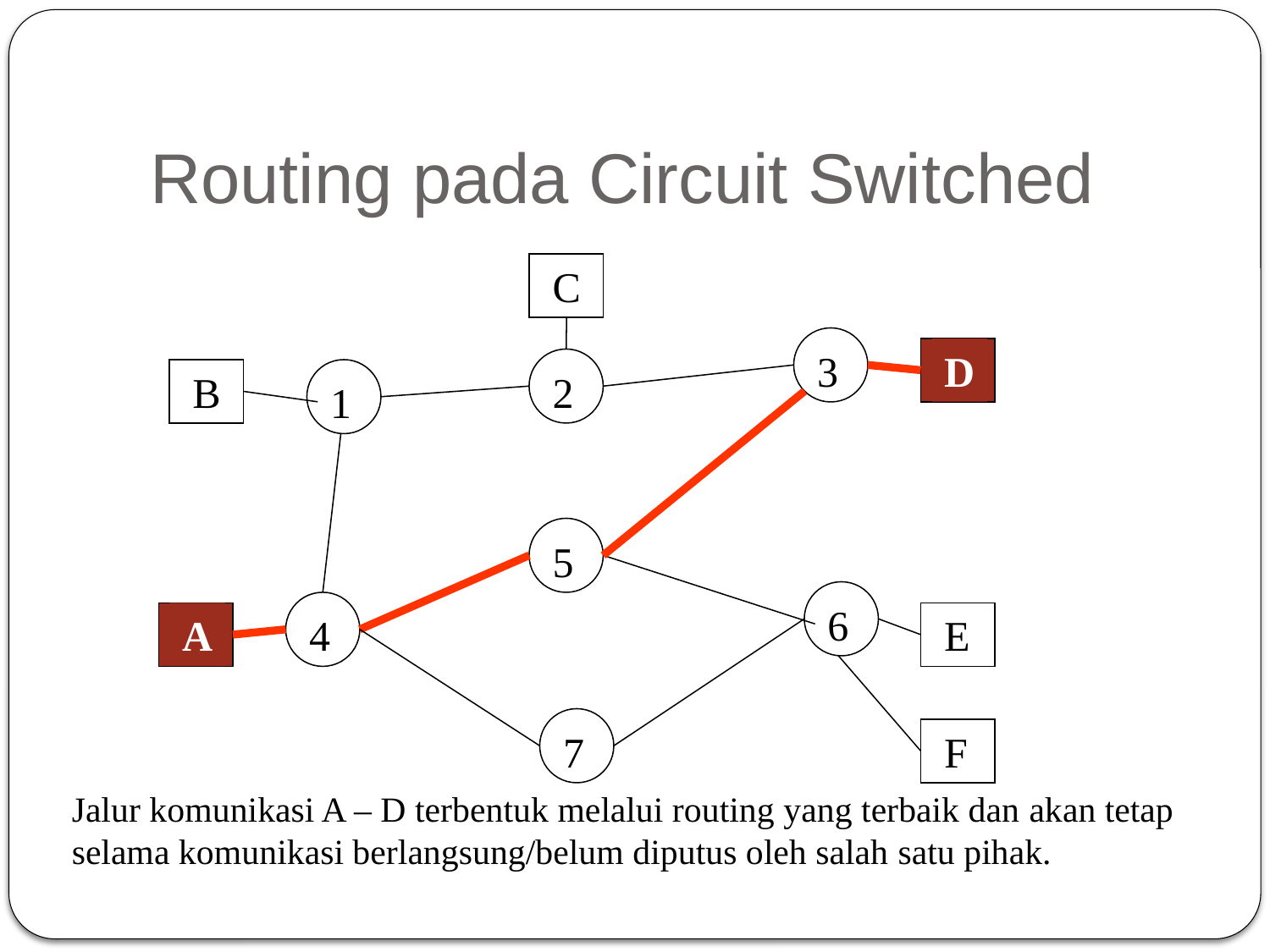

# Routing pada Circuit Switched

C

3

D

B

2
1

5

6

A
4

E

7

F
Jalur komunikasi A – D terbentuk melalui routing yang terbaik dan akan tetap selama komunikasi berlangsung/belum diputus oleh salah satu pihak.